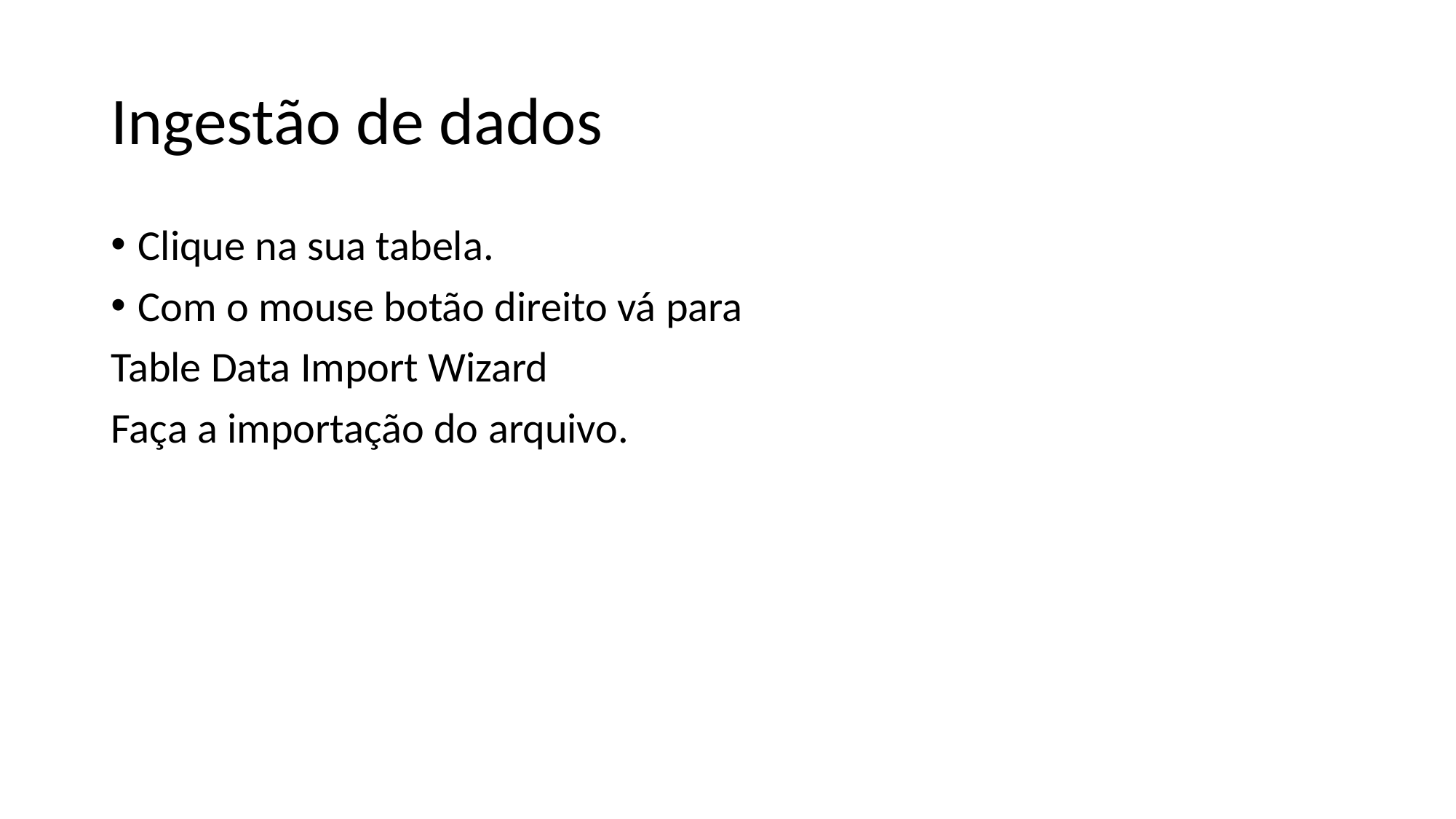

# Ingestão de dados
Clique na sua tabela.
Com o mouse botão direito vá para
Table Data Import Wizard
Faça a importação do arquivo.